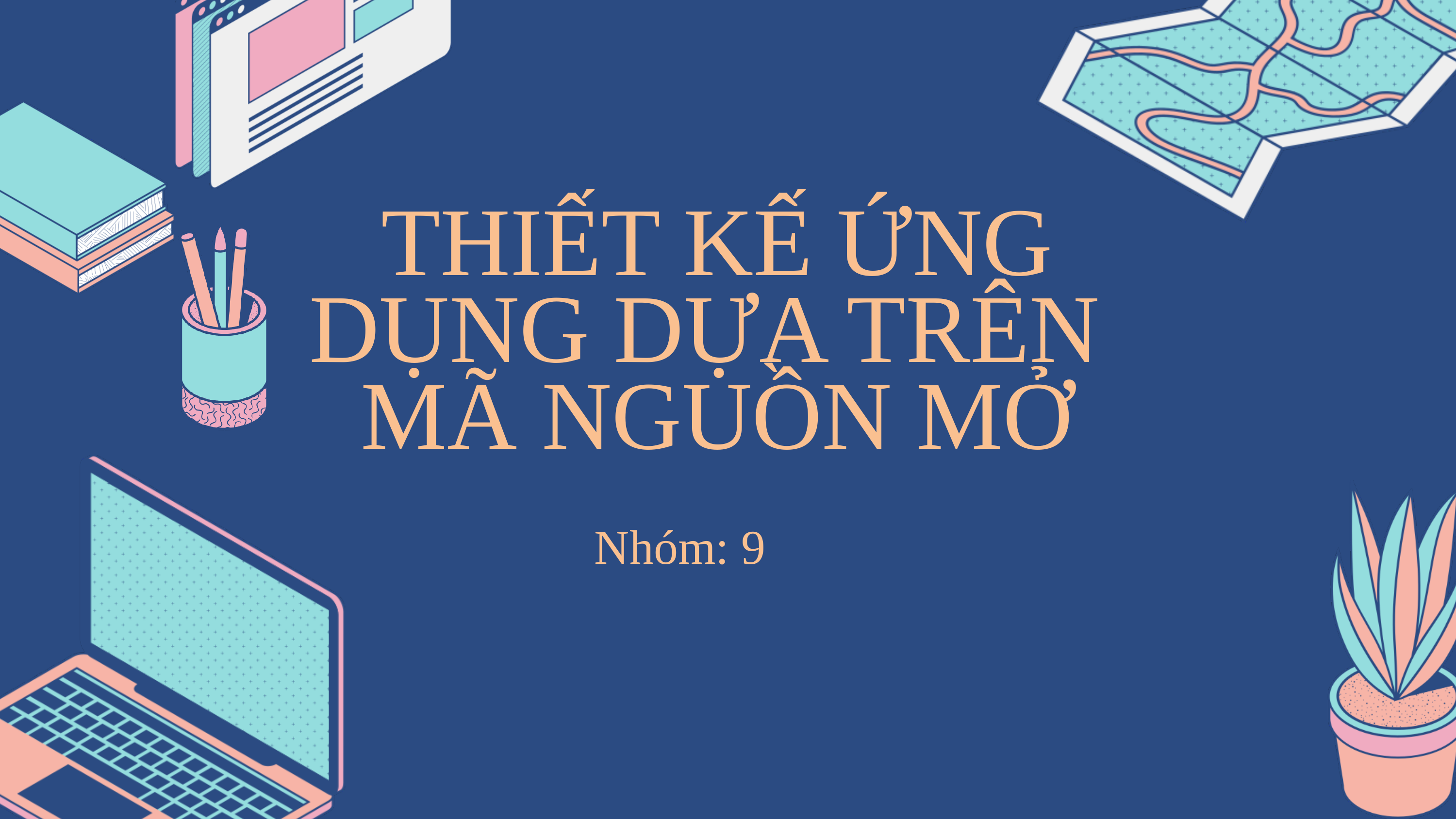

THIẾT KẾ ỨNG DỤNG DỰA TRÊN
MÃ NGUỒN MỞ
Nhóm: 9